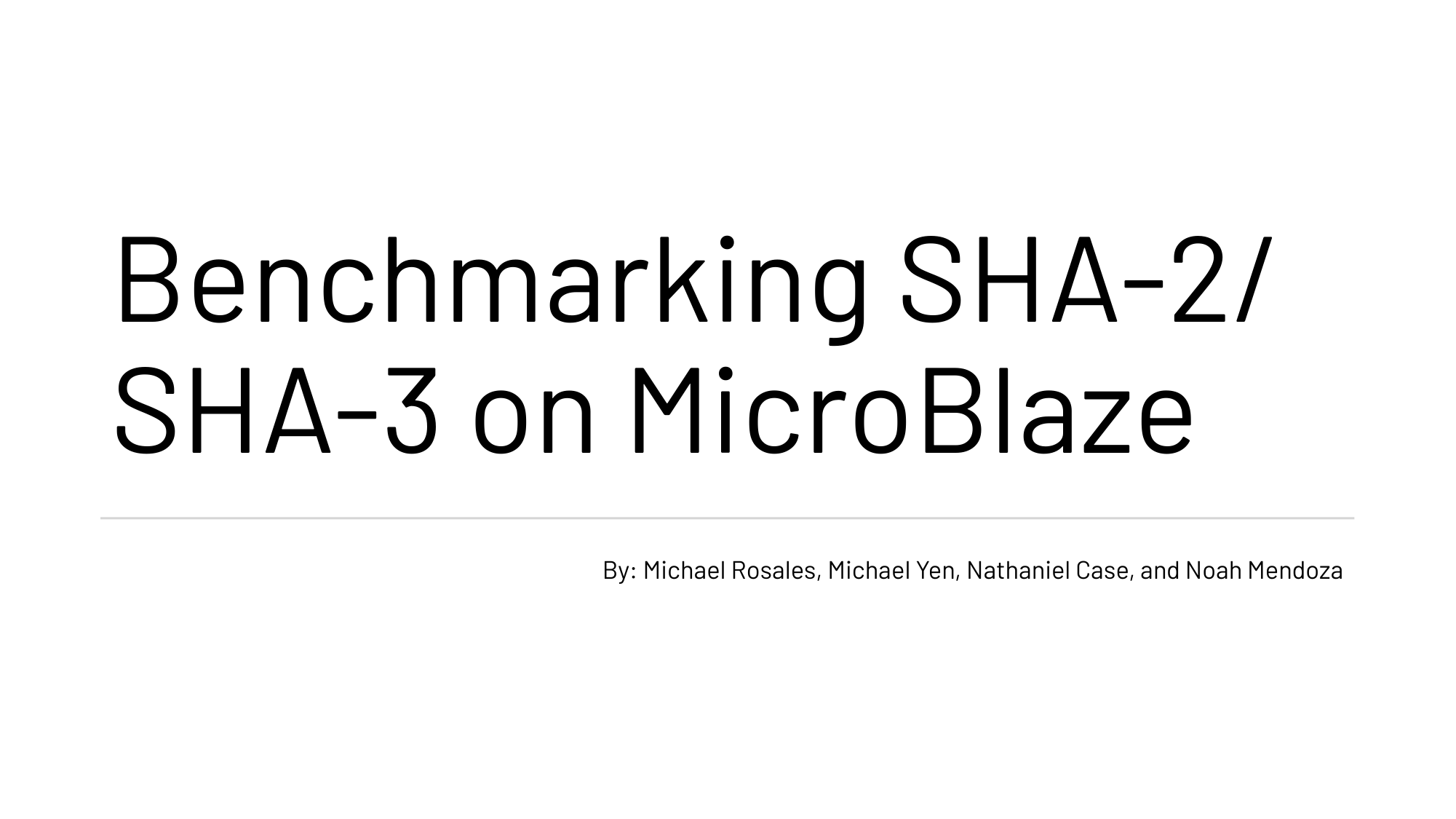

# Benchmarking SHA-2/ SHA-3 on MicroBlaze

By: Michael Rosales, Michael Yen, Nathaniel Case, and Noah Mendoza